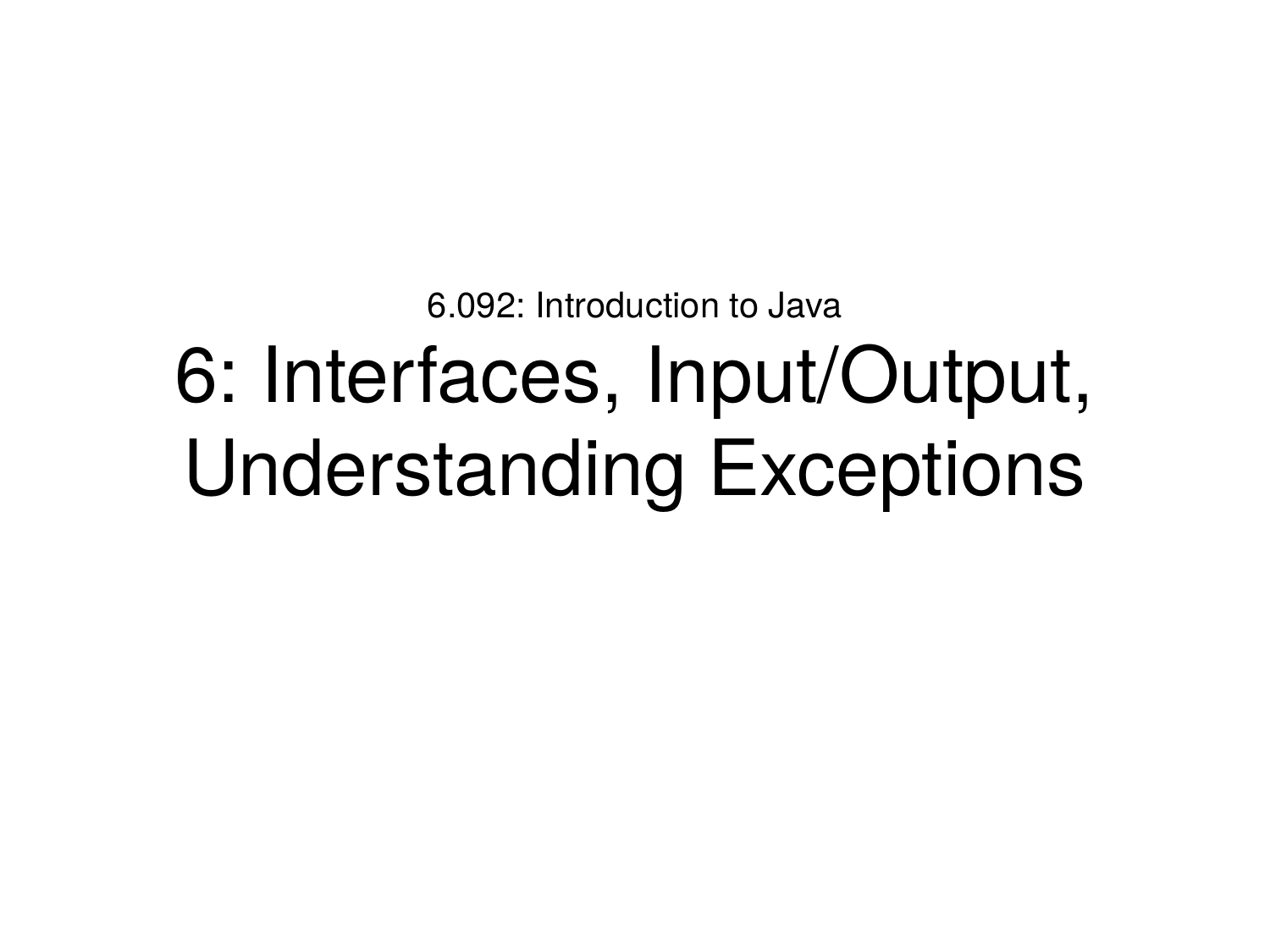

# 6.092: Introduction to Java 6: Interfaces, Input/Output, Understanding Exceptions